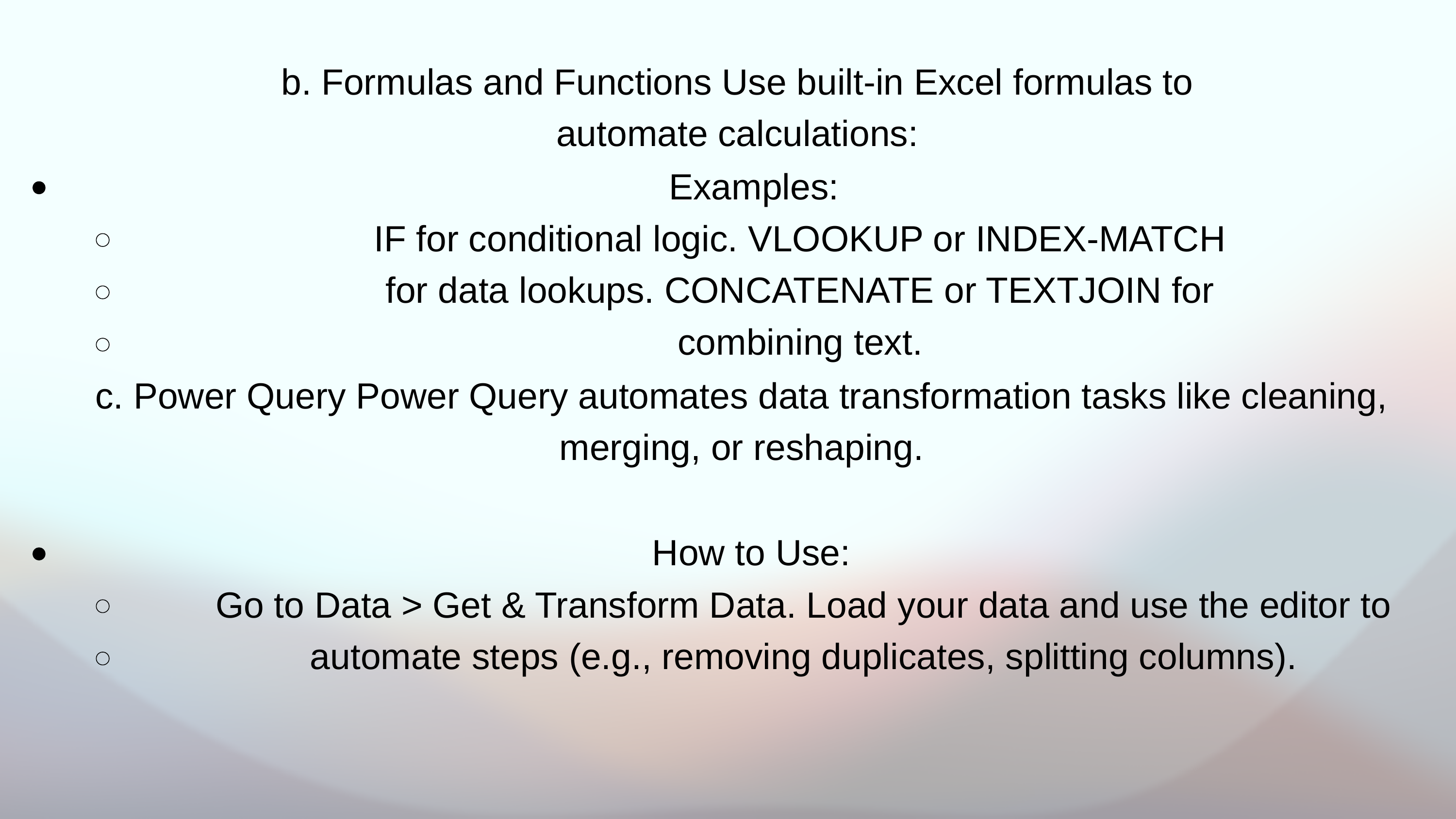

b. Formulas and Functions Use built-in Excel formulas to automate calculations:
Examples:

IF for conditional logic. VLOOKUP or INDEX-MATCH for data lookups. CONCATENATE or TEXTJOIN for combining text.

c. Power Query Power Query automates data transformation tasks like cleaning, merging, or reshaping.
How to Use:

Go to Data > Get & Transform Data. Load your data and use the editor to automate steps (e.g., removing duplicates, splitting columns).